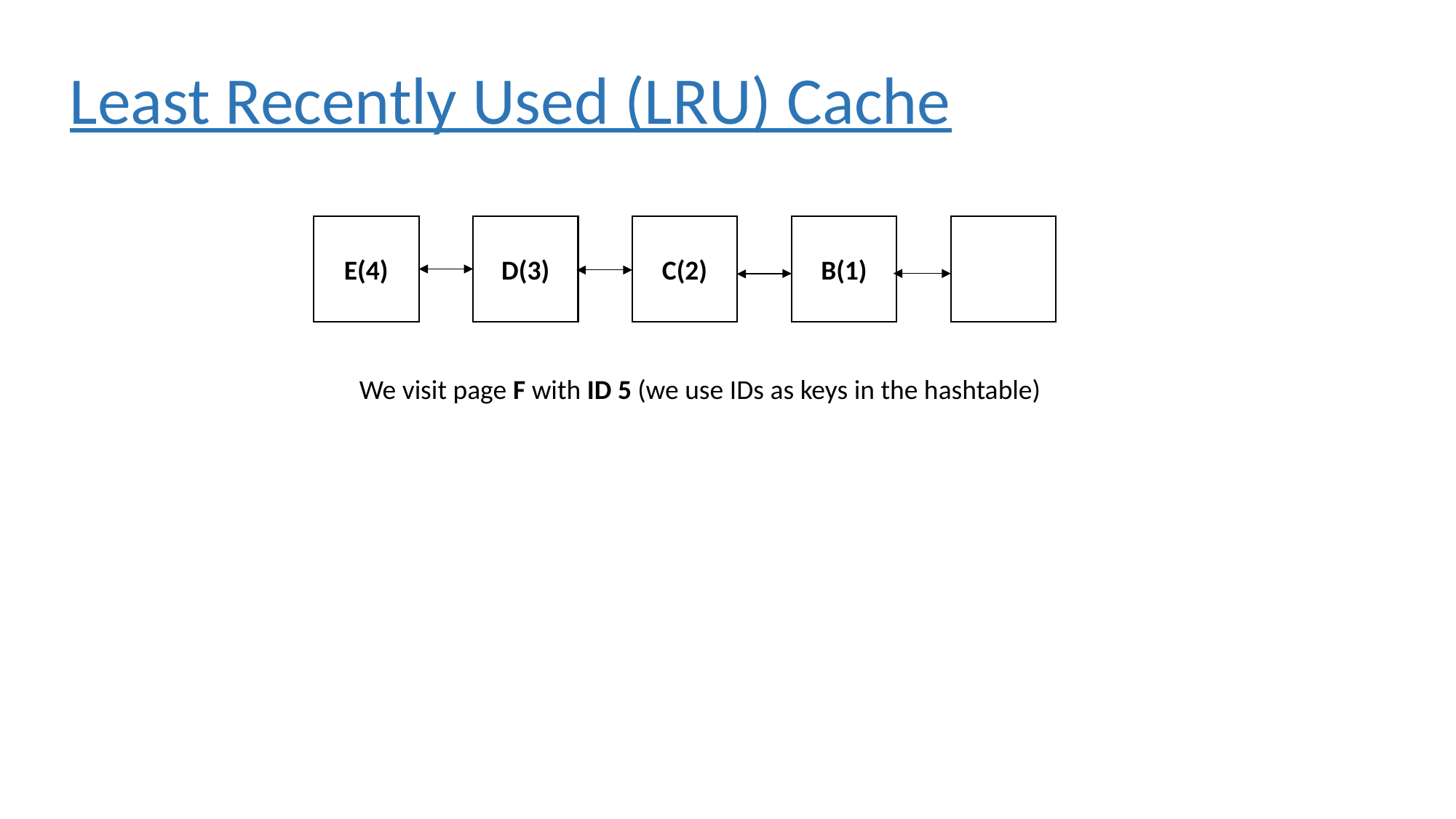

# Least Recently Used (LRU) Cache
D(3)
C(2)
B(1)

E(4)
We visit page F with ID 5 (we use IDs as keys in the hashtable)